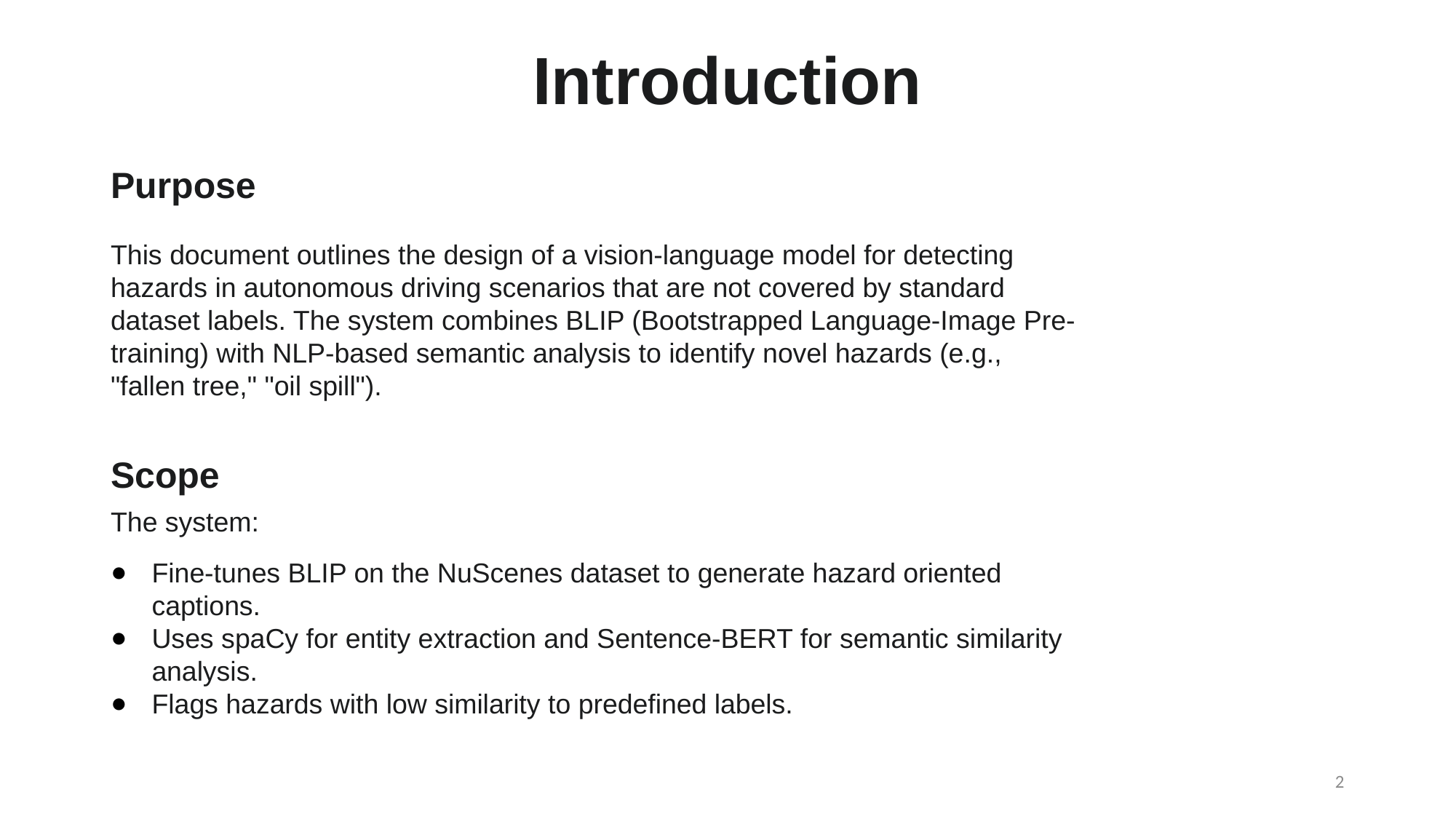

# Introduction
Purpose
This document outlines the design of a vision-language model for detecting hazards in autonomous driving scenarios that are not covered by standard dataset labels. The system combines BLIP (Bootstrapped Language-Image Pre-training) with NLP-based semantic analysis to identify novel hazards (e.g., "fallen tree," "oil spill").
Scope
The system:
Fine-tunes BLIP on the NuScenes dataset to generate hazard oriented captions.
Uses spaCy for entity extraction and Sentence-BERT for semantic similarity analysis.
Flags hazards with low similarity to predefined labels.
2